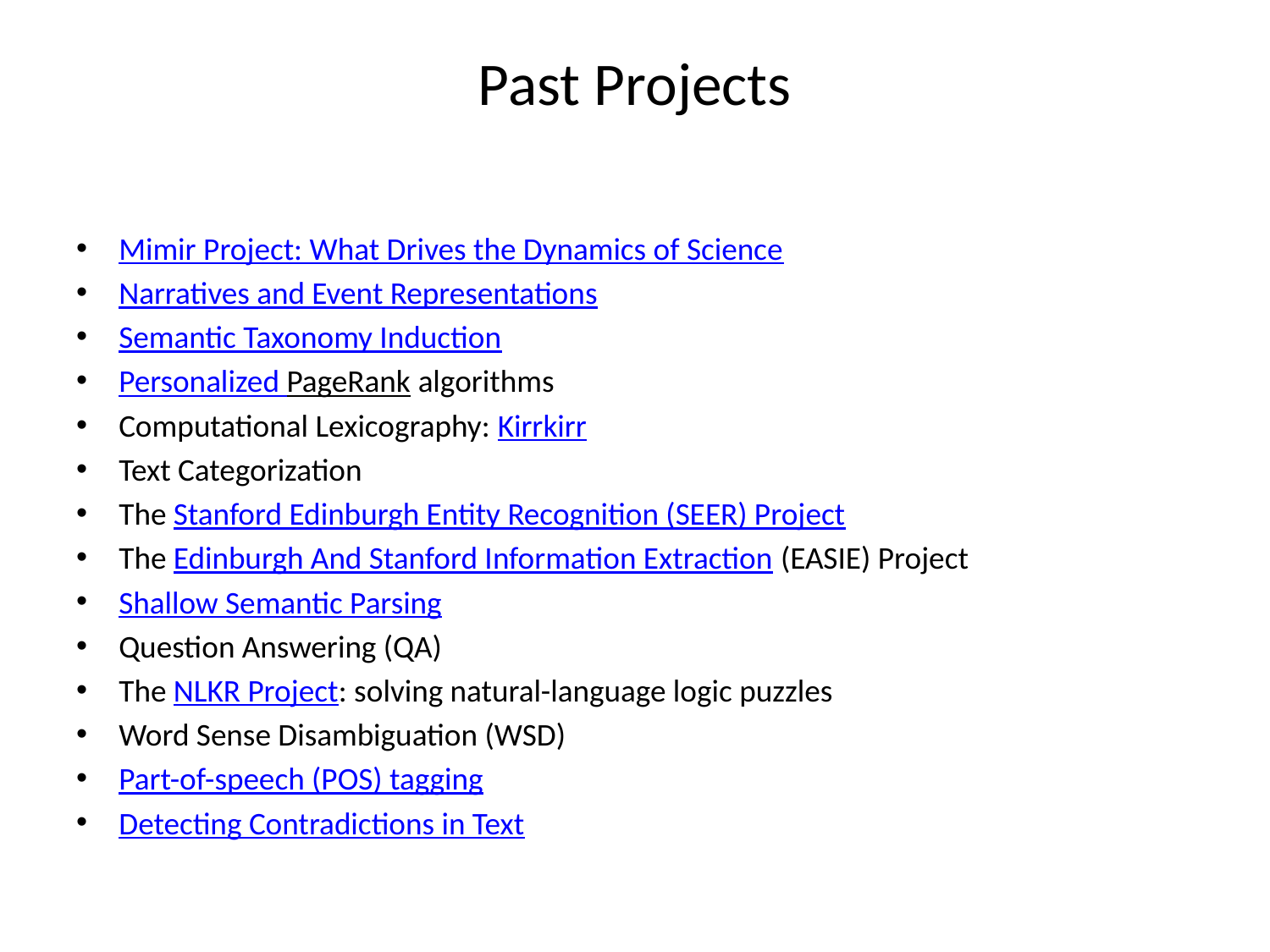

# Past Projects
Mimir Project: What Drives the Dynamics of Science
Narratives and Event Representations
Semantic Taxonomy Induction
Personalized PageRank algorithms
Computational Lexicography: Kirrkirr
Text Categorization
The Stanford Edinburgh Entity Recognition (SEER) Project
The Edinburgh And Stanford Information Extraction (EASIE) Project
Shallow Semantic Parsing
Question Answering (QA)
The NLKR Project: solving natural-language logic puzzles
Word Sense Disambiguation (WSD)
Part-of-speech (POS) tagging
Detecting Contradictions in Text